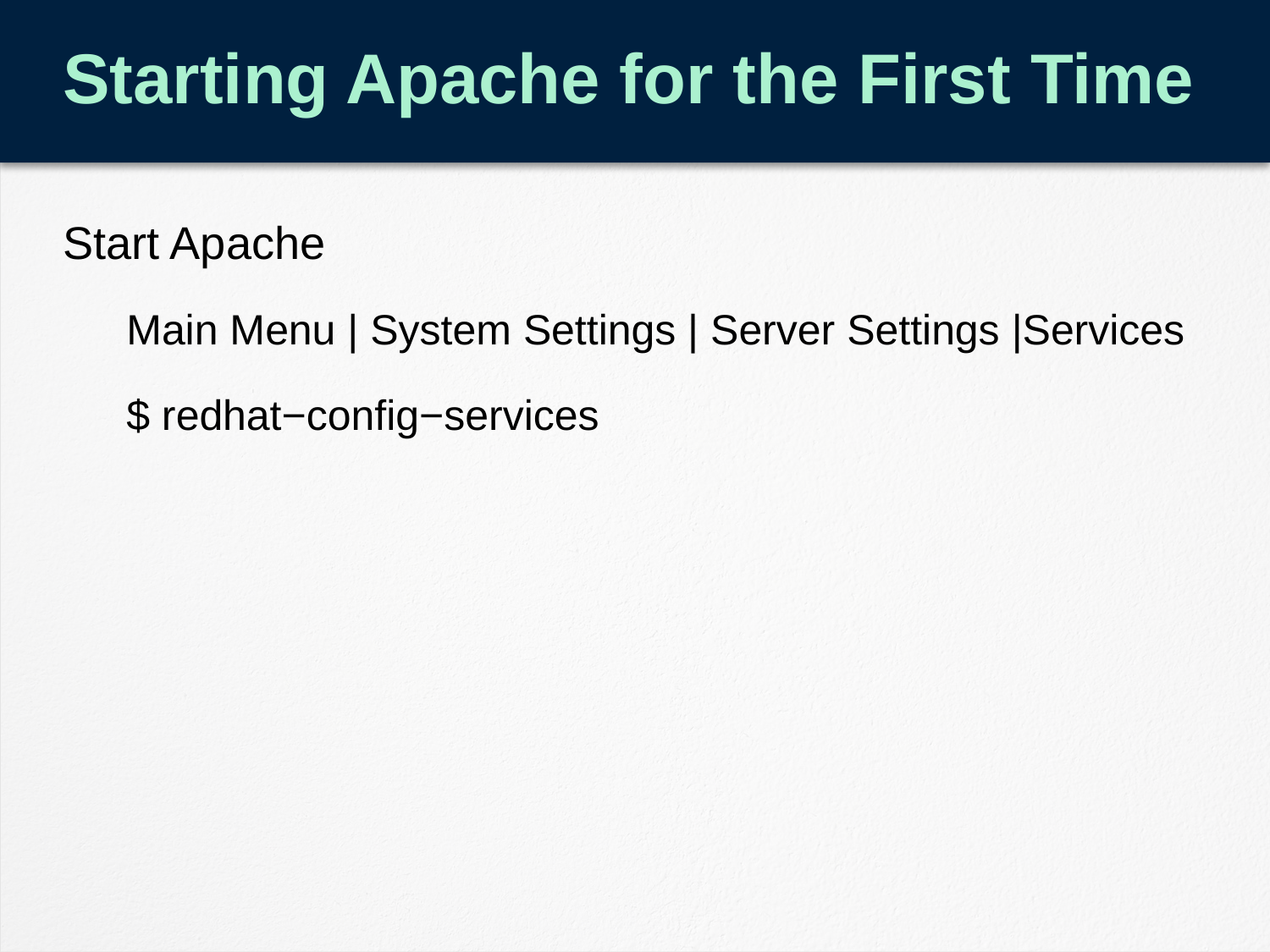

# Starting Apache for the First Time
Start Apache
Main Menu | System Settings | Server Settings |Services
$ redhat−config−services